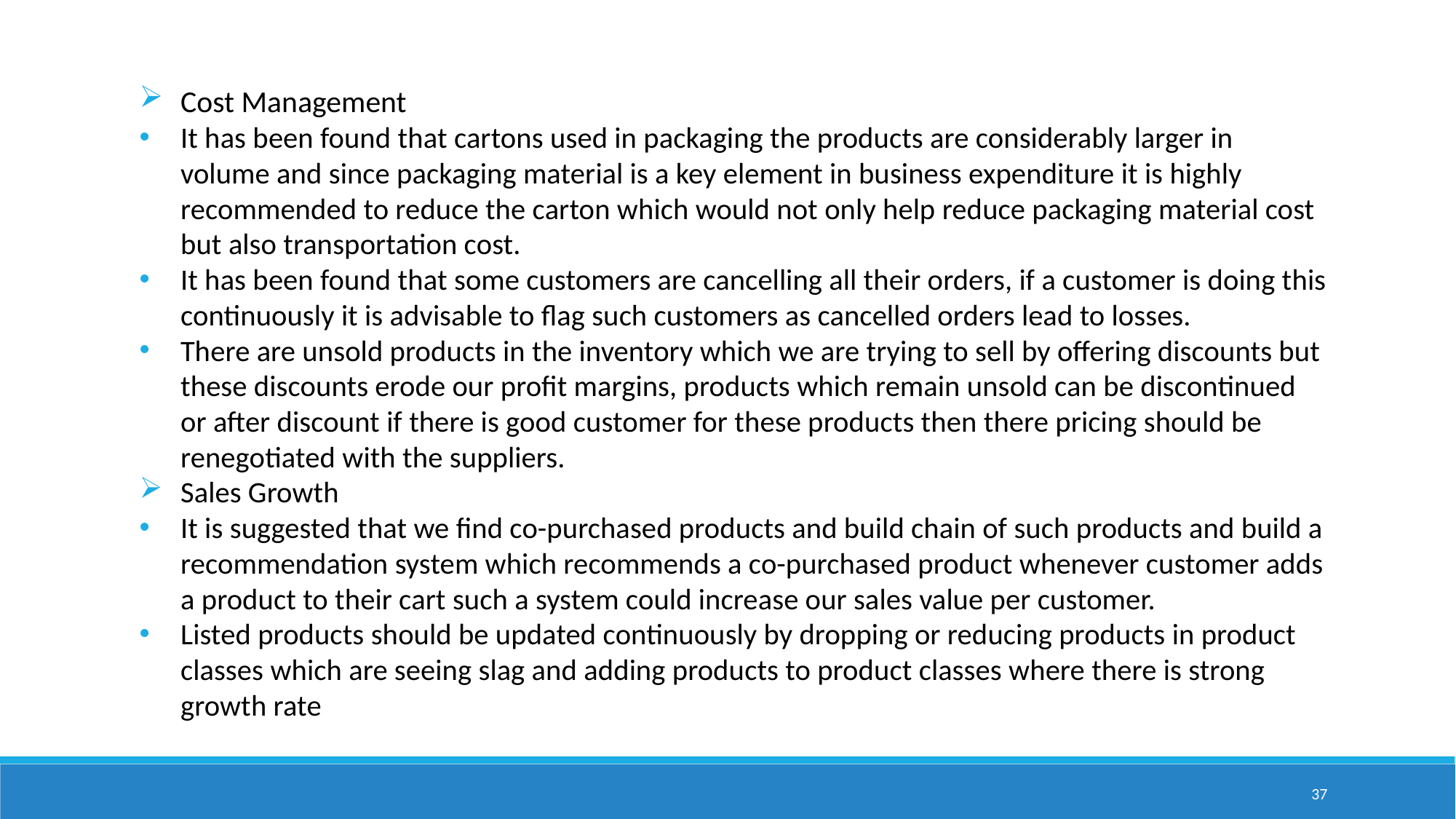

Cost Management
It has been found that cartons used in packaging the products are considerably larger in volume and since packaging material is a key element in business expenditure it is highly recommended to reduce the carton which would not only help reduce packaging material cost but also transportation cost.
It has been found that some customers are cancelling all their orders, if a customer is doing this continuously it is advisable to flag such customers as cancelled orders lead to losses.
There are unsold products in the inventory which we are trying to sell by offering discounts but these discounts erode our profit margins, products which remain unsold can be discontinued or after discount if there is good customer for these products then there pricing should be renegotiated with the suppliers.
Sales Growth
It is suggested that we find co-purchased products and build chain of such products and build a recommendation system which recommends a co-purchased product whenever customer adds a product to their cart such a system could increase our sales value per customer.
Listed products should be updated continuously by dropping or reducing products in product classes which are seeing slag and adding products to product classes where there is strong growth rate
37